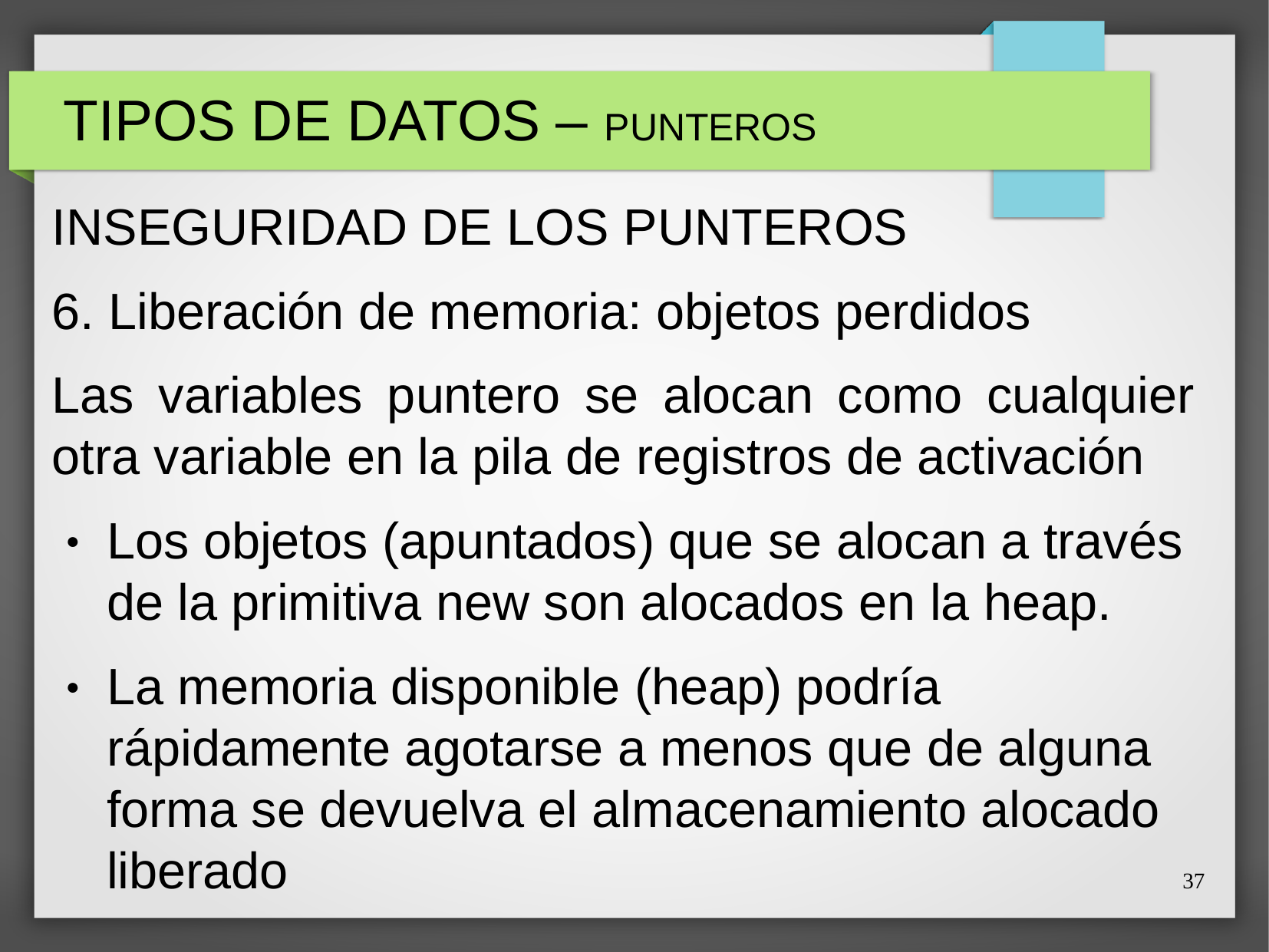

# TIPOS DE DATOS – PUNTEROS
INSEGURIDAD DE LOS PUNTEROS
6. Liberación de memoria: objetos perdidos
Las variables puntero se alocan como cualquier otra variable en la pila de registros de activación
Los objetos (apuntados) que se alocan a través de la primitiva new son alocados en la heap.
La memoria disponible (heap) podría rápidamente agotarse a menos que de alguna forma se devuelva el almacenamiento alocado liberado
37